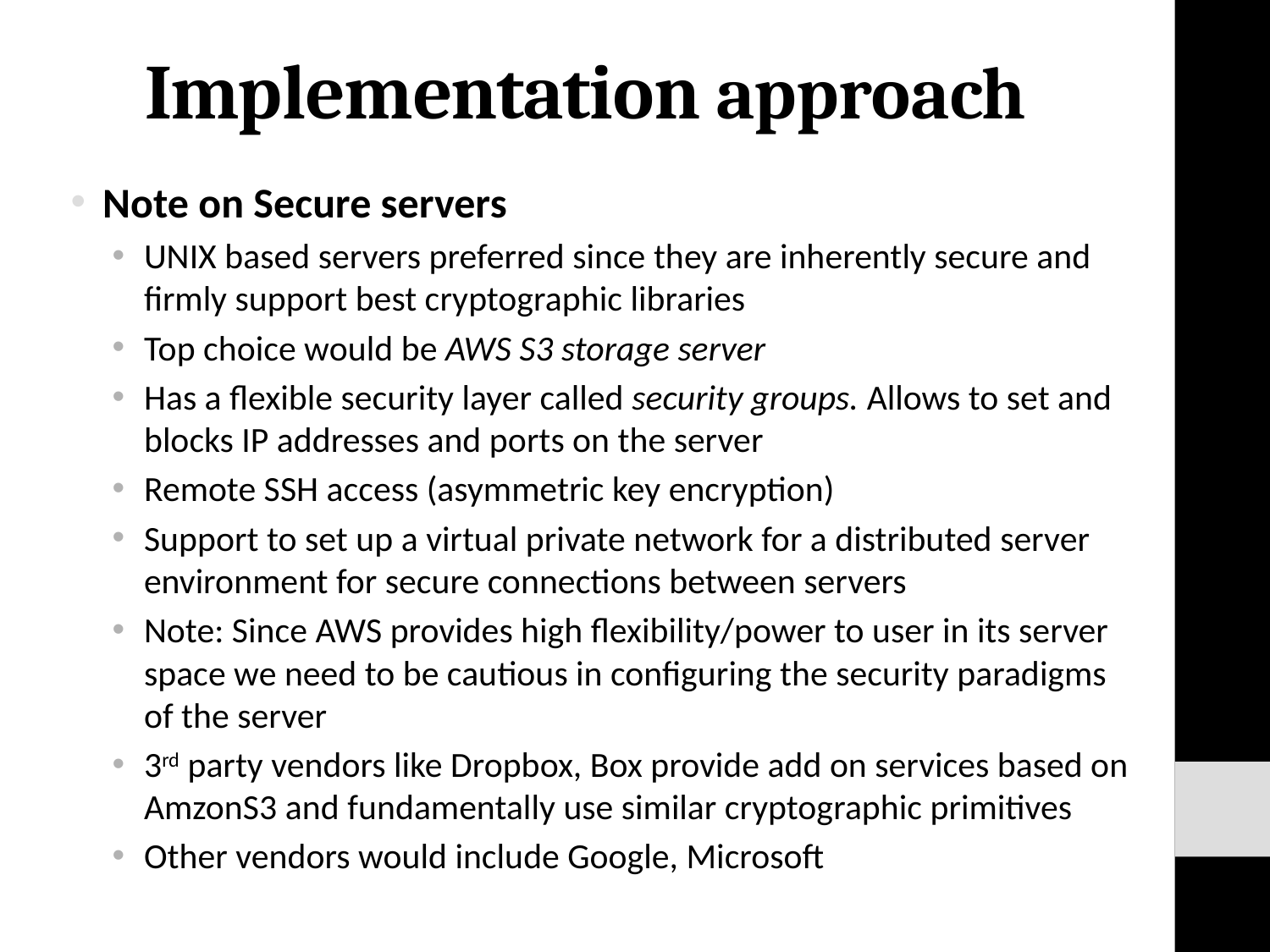

# Implementation approach
Note on Secure servers
UNIX based servers preferred since they are inherently secure and firmly support best cryptographic libraries
Top choice would be AWS S3 storage server
Has a flexible security layer called security groups. Allows to set and blocks IP addresses and ports on the server
Remote SSH access (asymmetric key encryption)
Support to set up a virtual private network for a distributed server environment for secure connections between servers
Note: Since AWS provides high flexibility/power to user in its server space we need to be cautious in configuring the security paradigms of the server
3rd party vendors like Dropbox, Box provide add on services based on AmzonS3 and fundamentally use similar cryptographic primitives
Other vendors would include Google, Microsoft